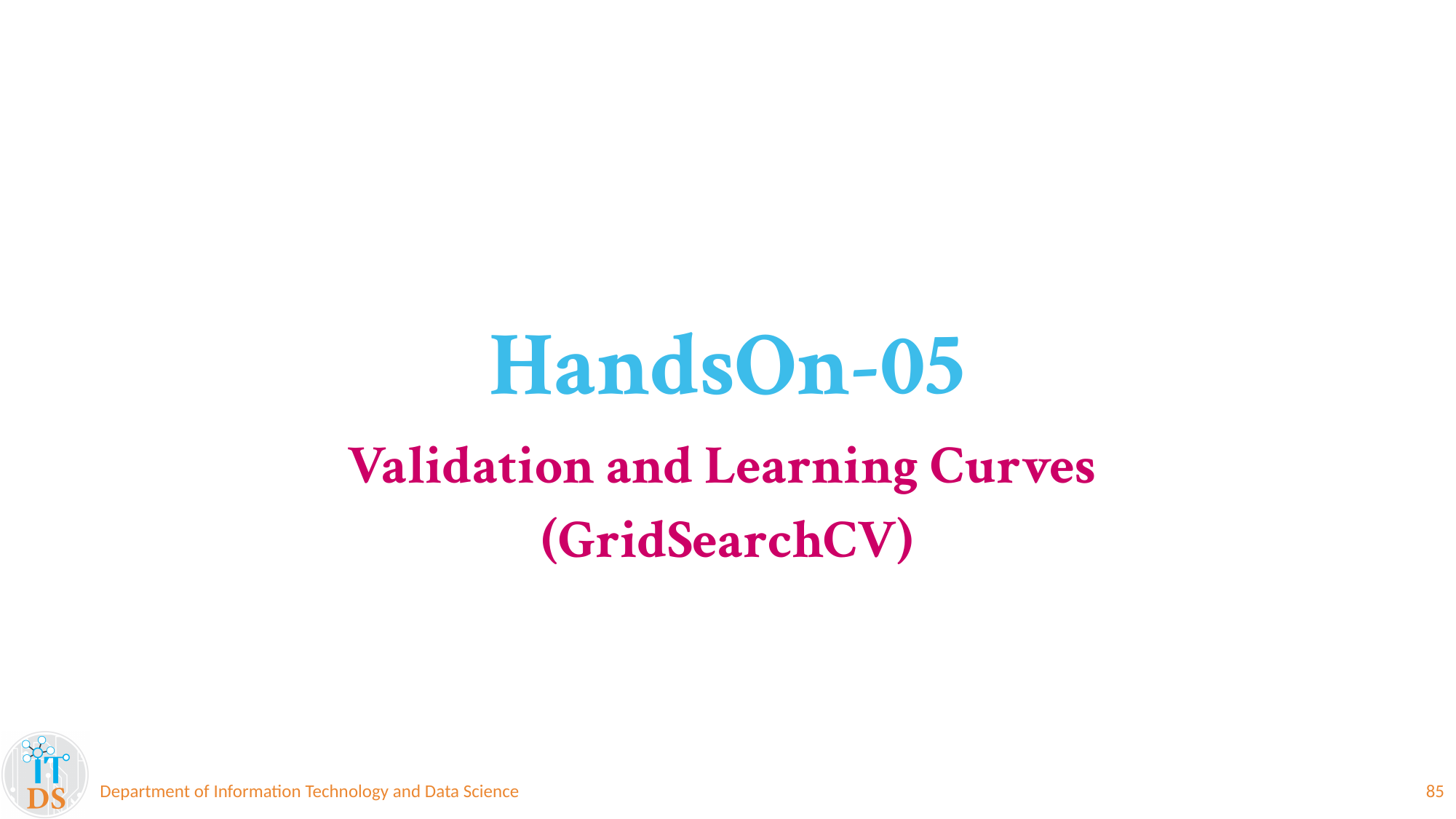

# HandsOn-05
Validation and Learning Curves
(GridSearchCV)
Department of Information Technology and Data Science
85